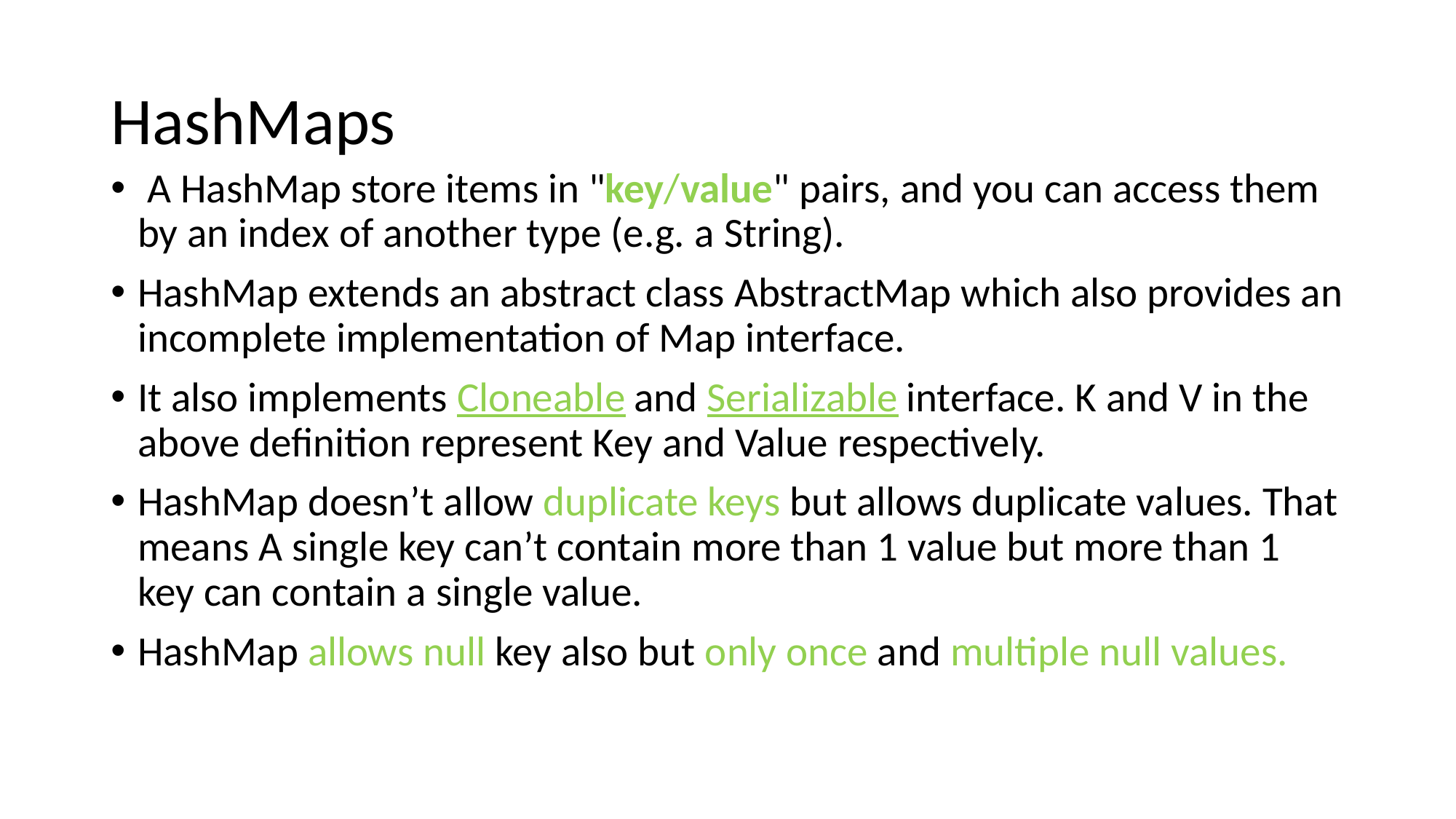

# HashMaps
 A HashMap store items in "key/value" pairs, and you can access them by an index of another type (e.g. a String).
HashMap extends an abstract class AbstractMap which also provides an incomplete implementation of Map interface.
It also implements Cloneable and Serializable interface. K and V in the above definition represent Key and Value respectively.
HashMap doesn’t allow duplicate keys but allows duplicate values. That means A single key can’t contain more than 1 value but more than 1 key can contain a single value.
HashMap allows null key also but only once and multiple null values.